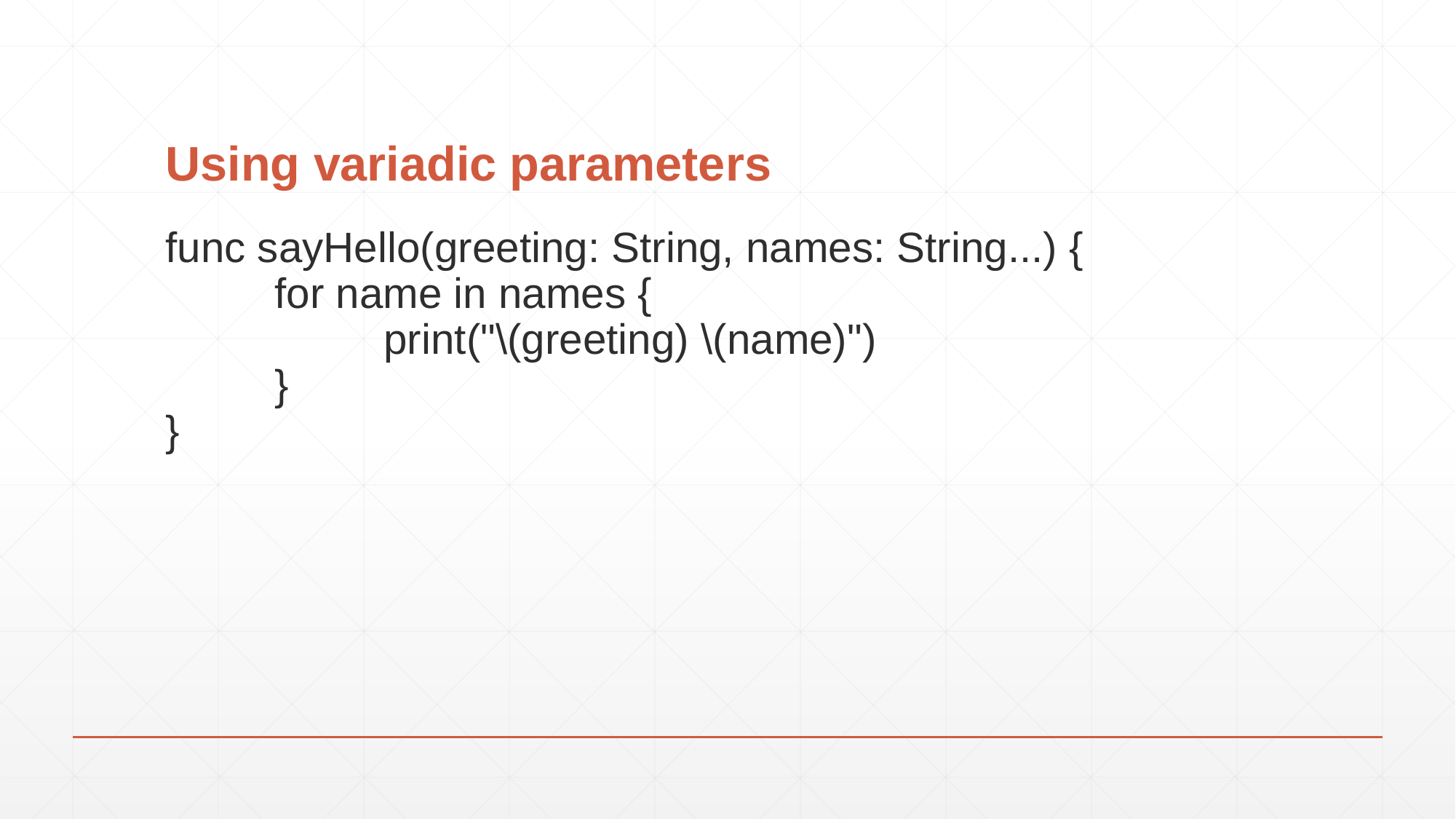

# Using variadic parameters
func sayHello(greeting: String, names: String...) {
	for name in names {
		print("\(greeting) \(name)")
	}
}